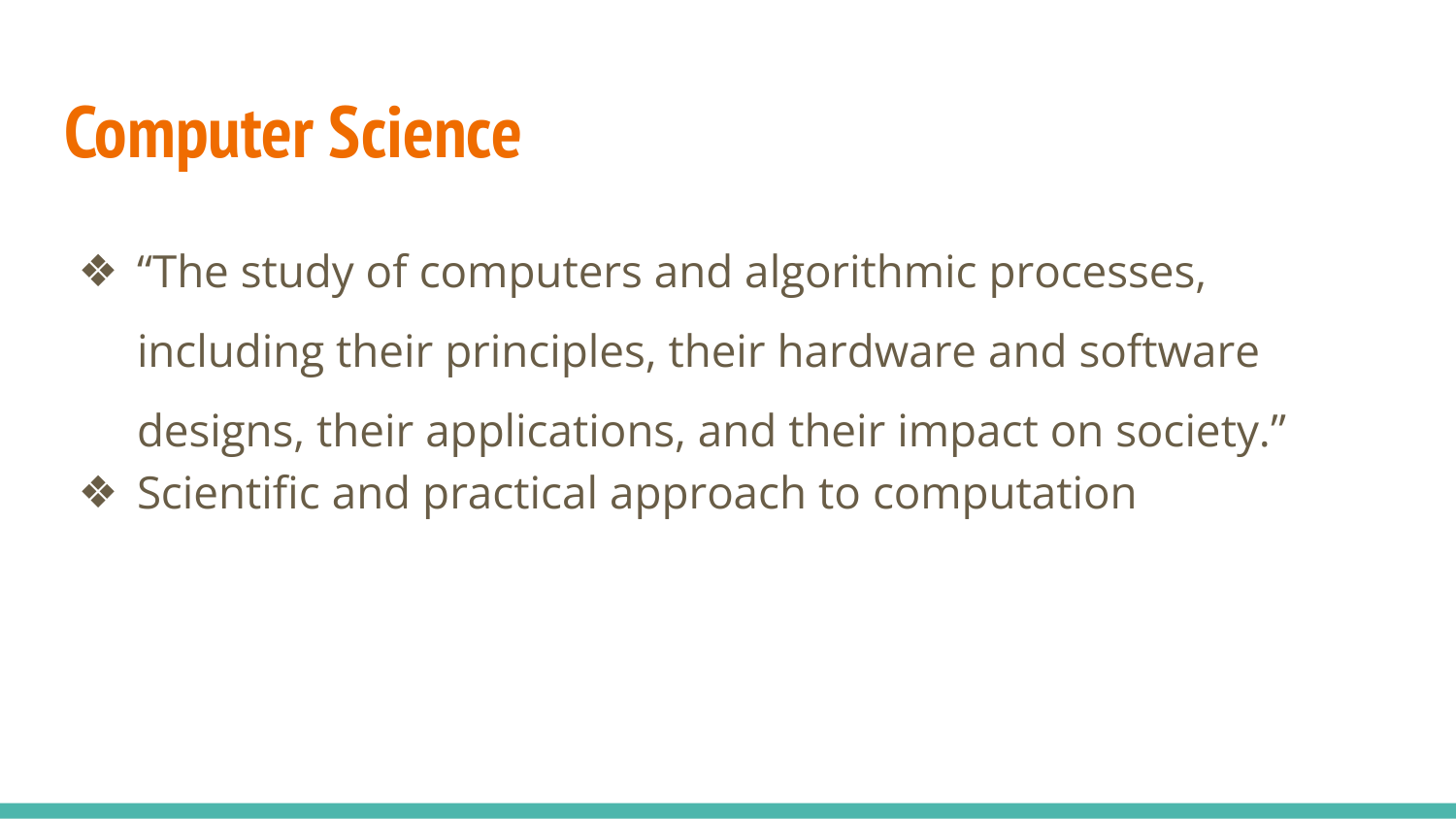

# Computer Science
“The study of computers and algorithmic processes, including their principles, their hardware and software designs, their applications, and their impact on society.”
Scientific and practical approach to computation